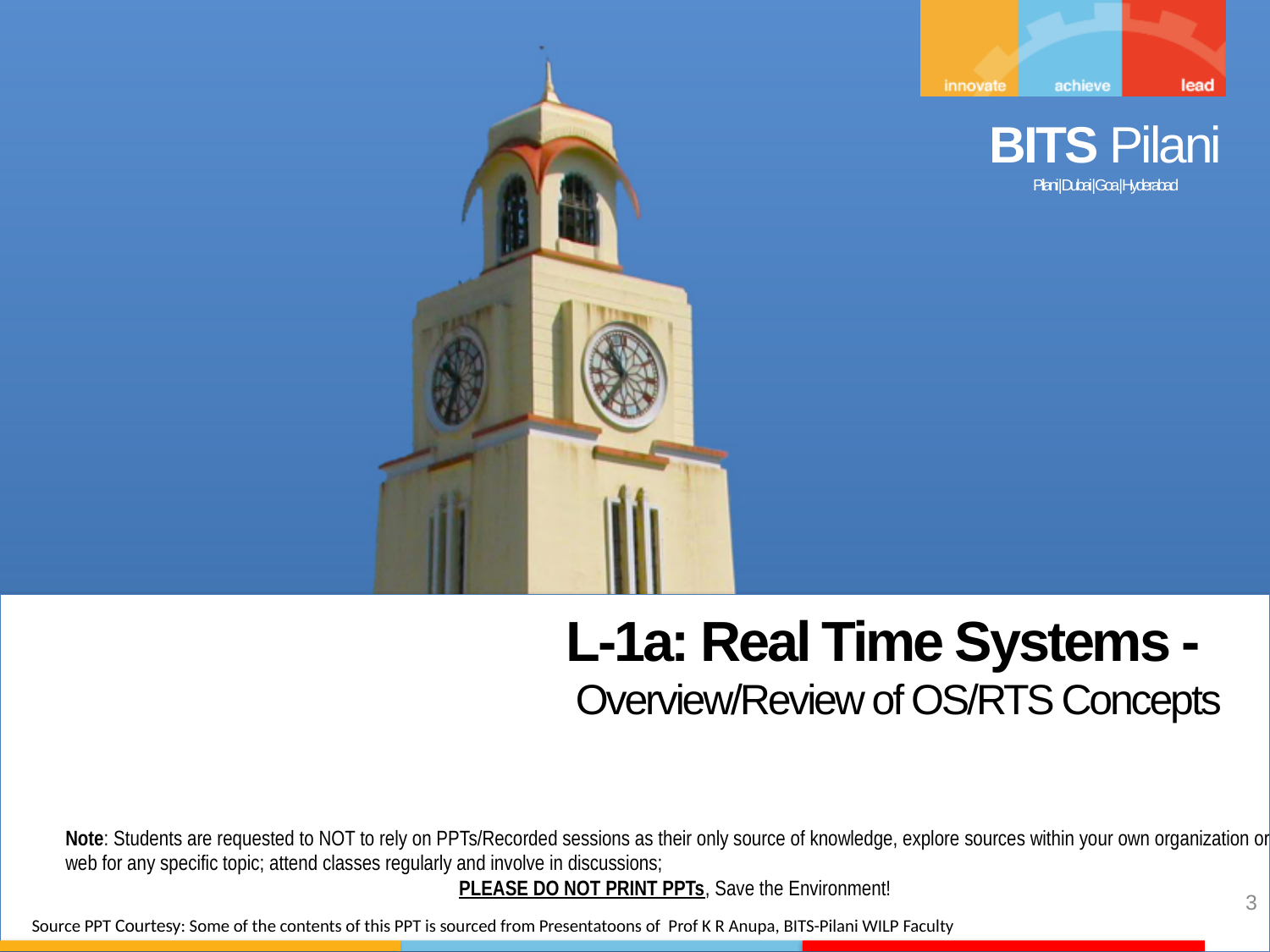

L-1a: Real Time Systems -
Overview/Review of OS/RTS Concepts
Note: Students are requested to NOT to rely on PPTs/Recorded sessions as their only source of knowledge, explore sources within your own organization or web for any specific topic; attend classes regularly and involve in discussions;
PLEASE DO NOT PRINT PPTs, Save the Environment!
3
Source PPT Courtesy: Some of the contents of this PPT is sourced from Presentatoons of  Prof K R Anupa, BITS-Pilani WILP Faculty